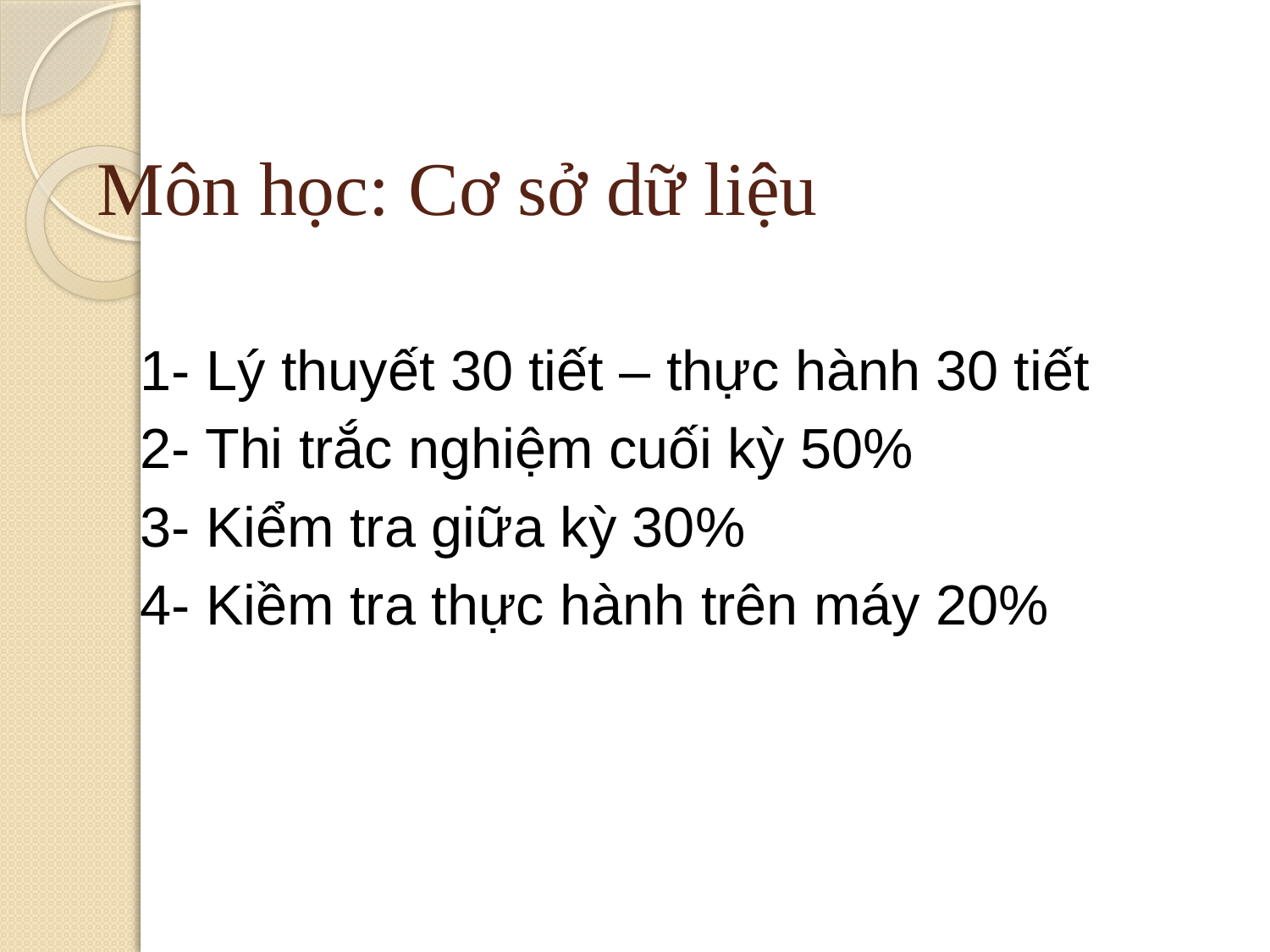

# Môn học: Cơ sở dữ liệu
1- Lý thuyết 30 tiết – thực hành 30 tiết
2- Thi trắc nghiệm cuối kỳ 50%
3- Kiểm tra giữa kỳ 30%
4- Kiềm tra thực hành trên máy 20%